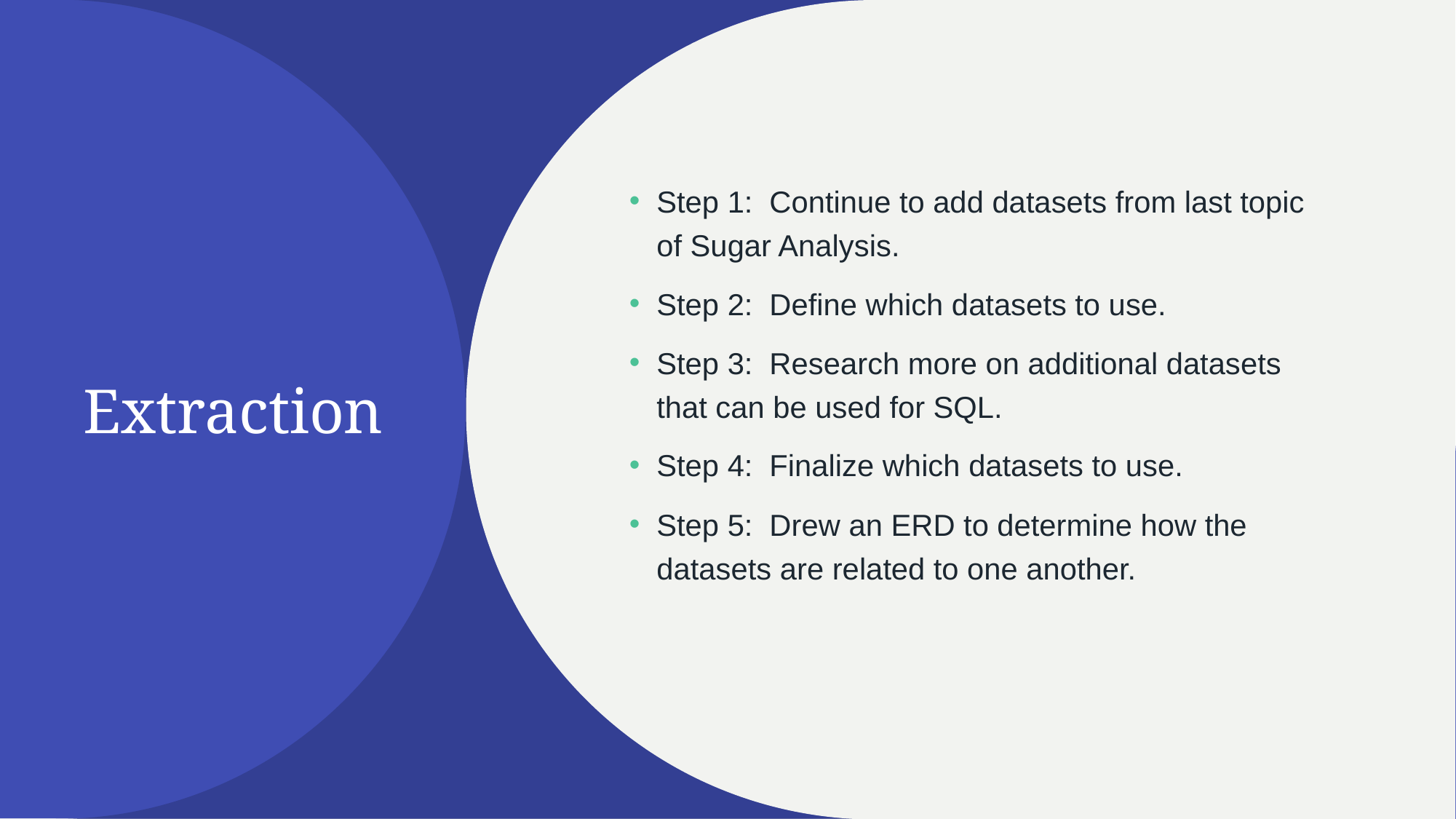

# Extraction
Step 1:  Continue to add datasets from last topic of Sugar Analysis.
Step 2:  Define which datasets to use.
Step 3:  Research more on additional datasets that can be used for SQL.
Step 4:  Finalize which datasets to use.
Step 5:  Drew an ERD to determine how the datasets are related to one another.